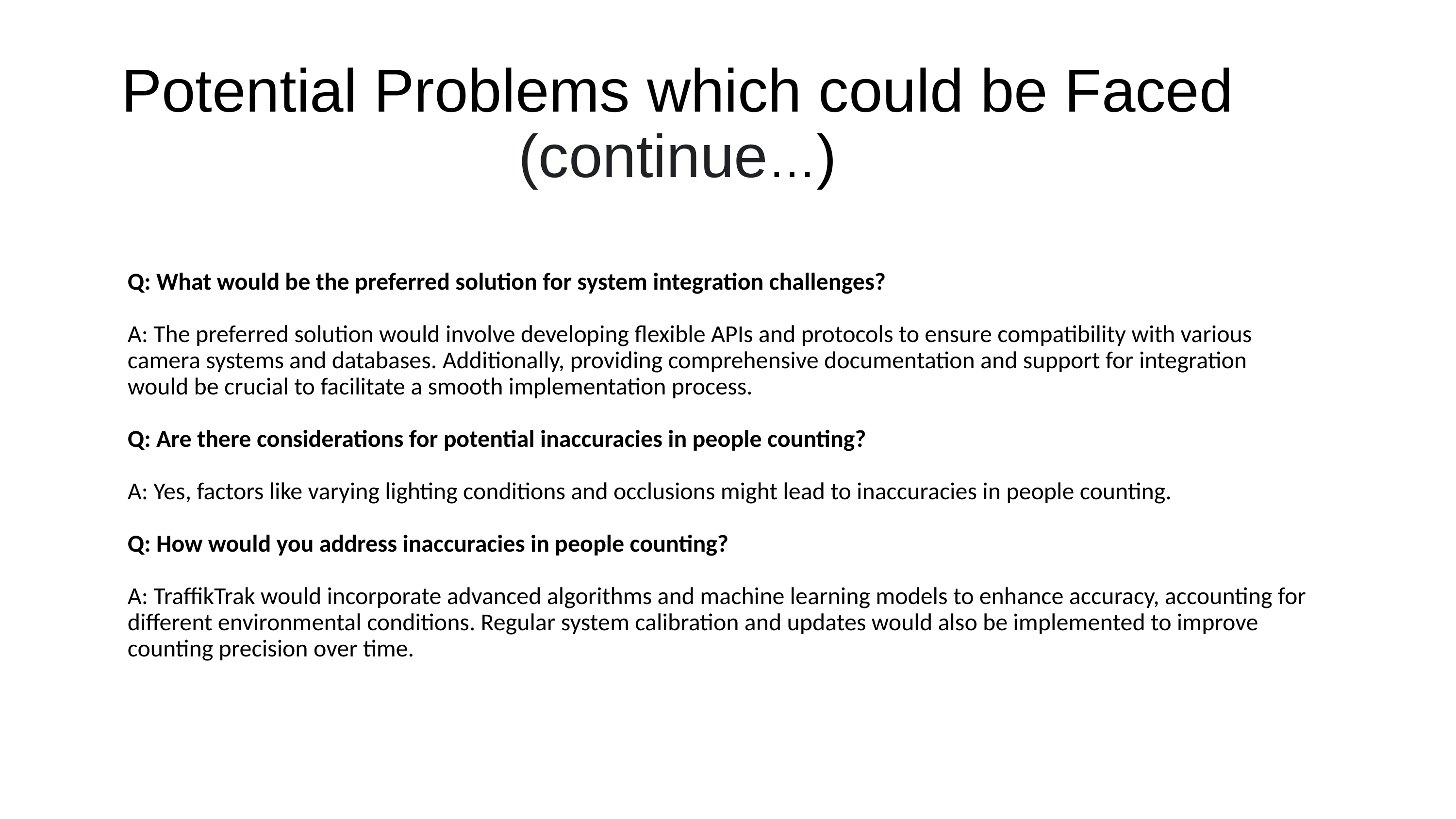

Potential Problems which could be Faced
(continue…)

Q: What would be the preferred solution for system integration challenges?

A: The preferred solution would involve developing flexible APIs and protocols to ensure compatibility with various camera systems and databases. Additionally, providing comprehensive documentation and support for integration would be crucial to facilitate a smooth implementation process.

Q: Are there considerations for potential inaccuracies in people counting?

A: Yes, factors like varying lighting conditions and occlusions might lead to inaccuracies in people counting.

Q: How would you address inaccuracies in people counting?

A: TraffikTrak would incorporate advanced algorithms and machine learning models to enhance accuracy, accounting for different environmental conditions. Regular system calibration and updates would also be implemented to improve counting precision over time.